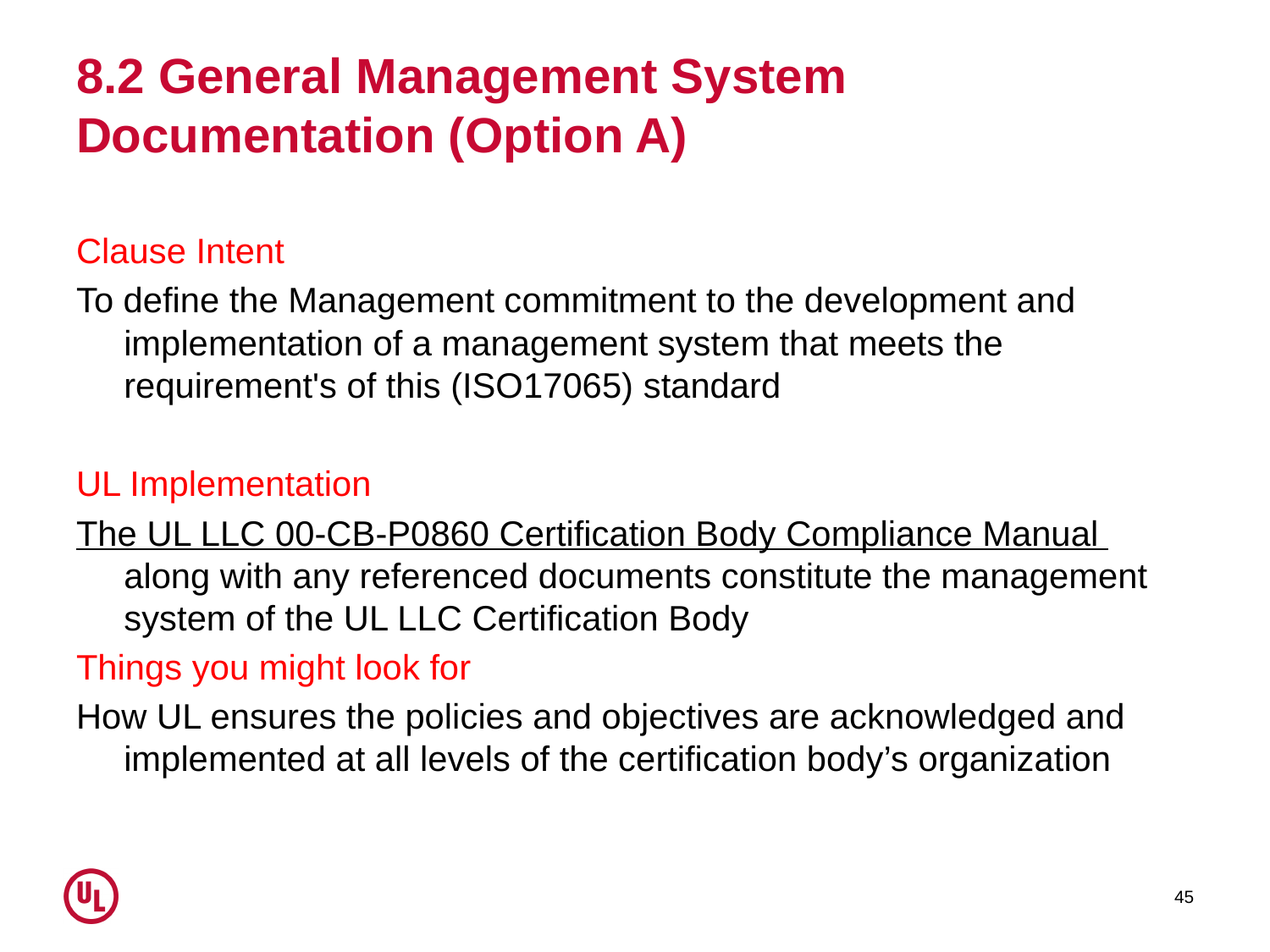

# 8.2 General Management System Documentation (Option A)
Clause Intent
To define the Management commitment to the development and implementation of a management system that meets the requirement's of this (ISO17065) standard

UL Implementation
The UL LLC 00-CB-P0860 Certification Body Compliance Manual along with any referenced documents constitute the management system of the UL LLC Certification Body
Things you might look for
How UL ensures the policies and objectives are acknowledged and implemented at all levels of the certification body’s organization

45